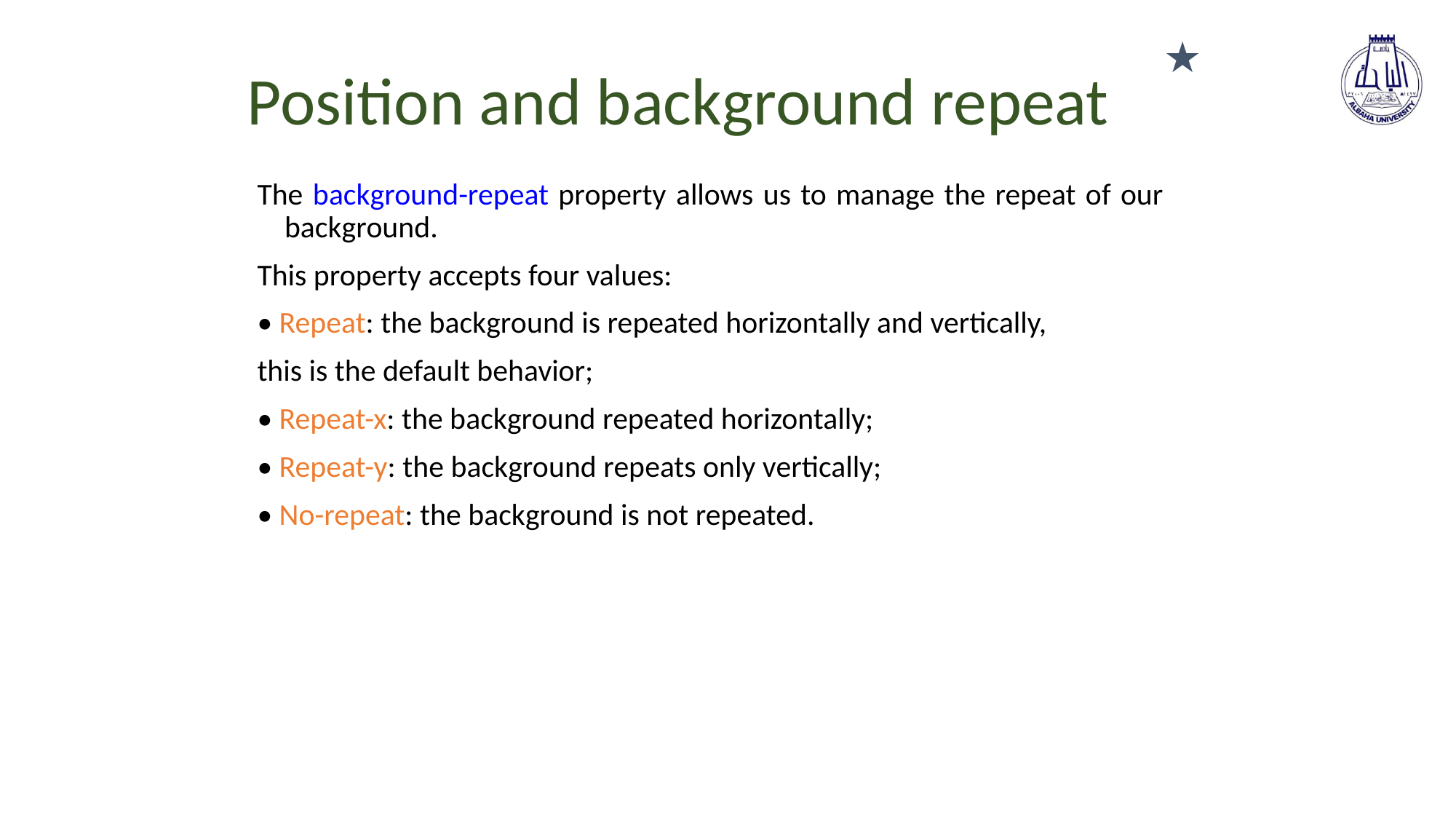

★
# Position and background repeat
The background-repeat property allows us to manage the repeat of our background.
This property accepts four values:
• Repeat: the background is repeated horizontally and vertically,
this is the default behavior;
• Repeat-x: the background repeated horizontally;
• Repeat-y: the background repeats only vertically;
• No-repeat: the background is not repeated.